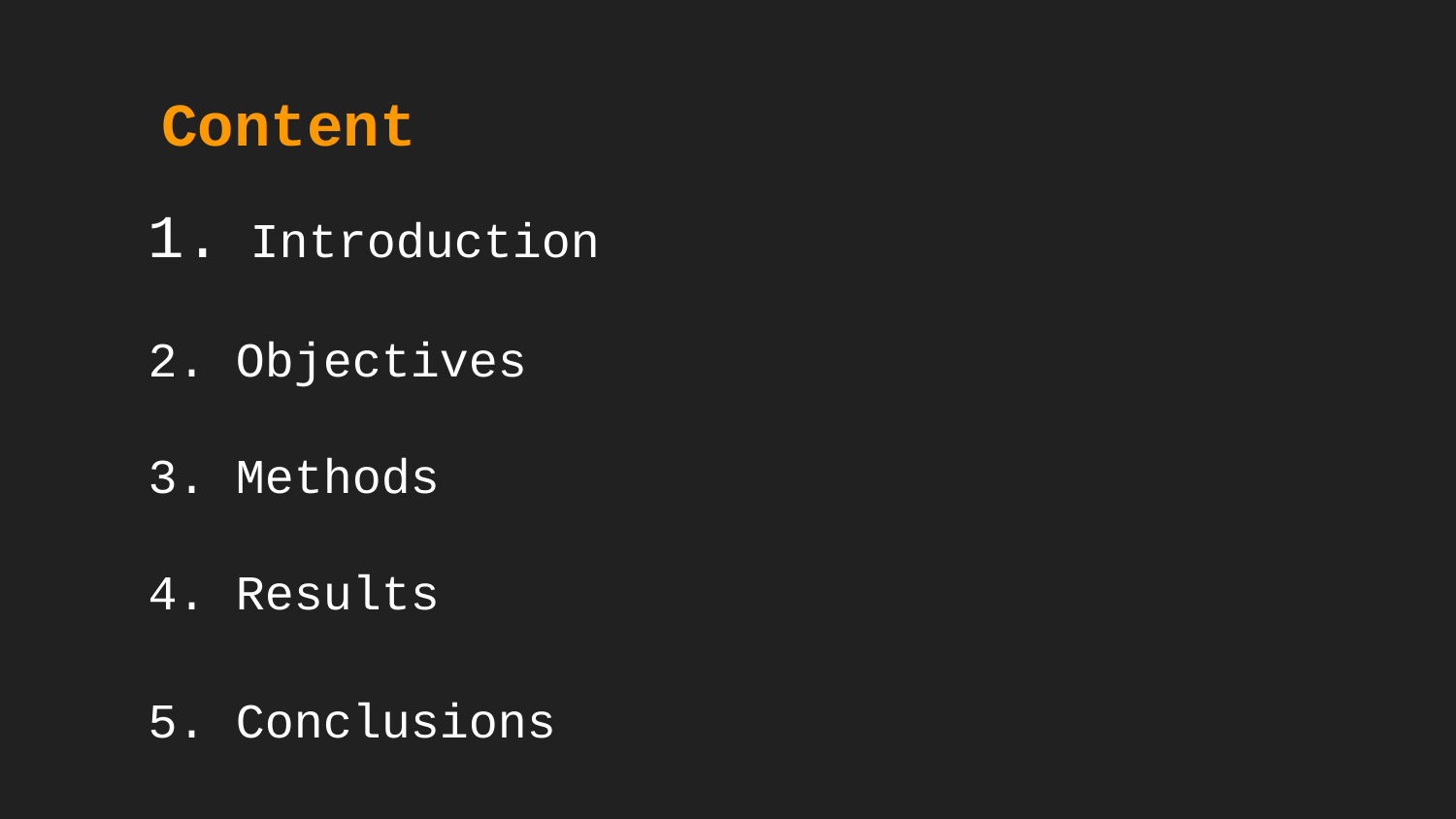

Content
1. Introduction

2. Objectives

3. Methods

4. Results

5. Conclusions